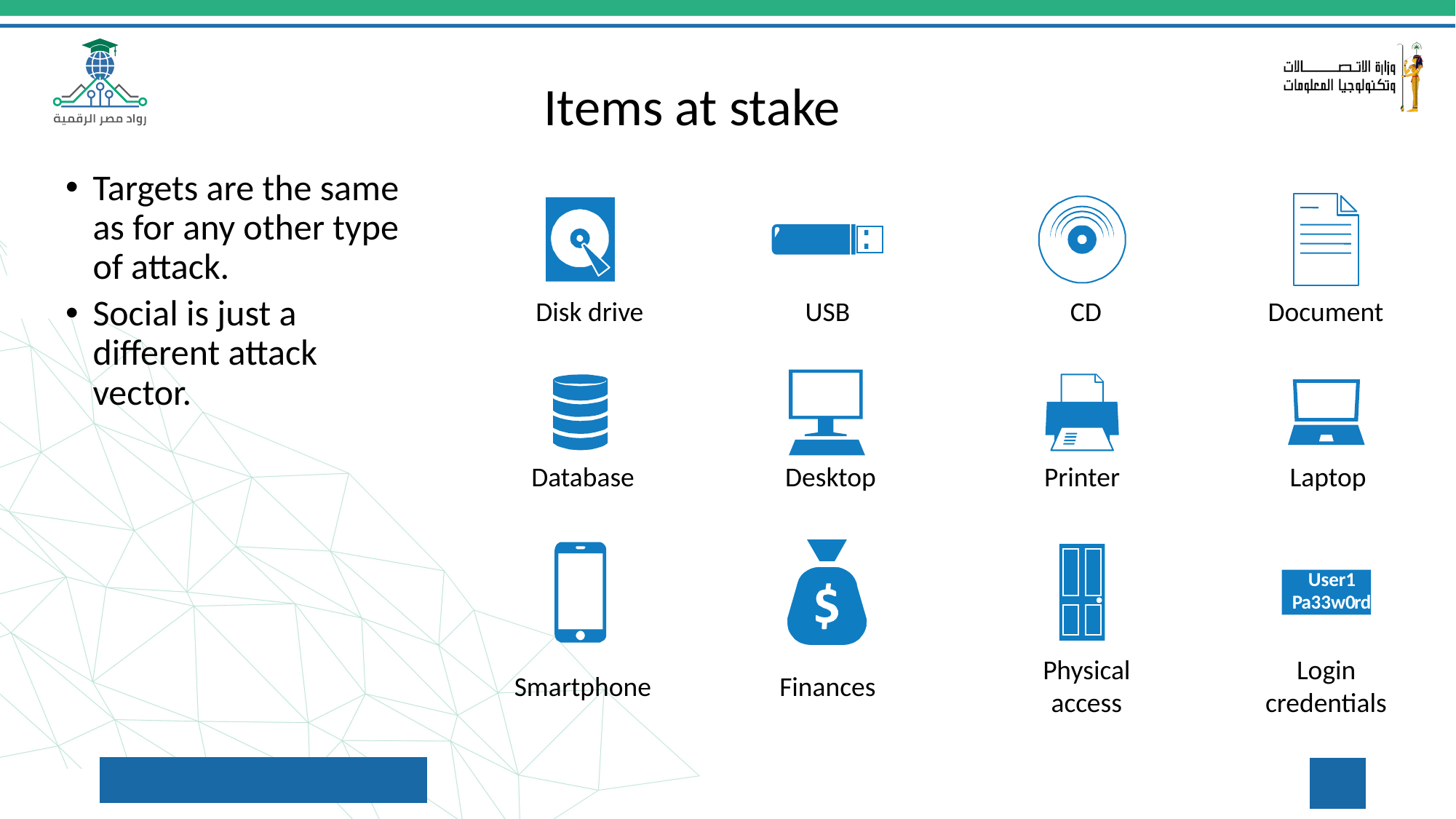

Items at stake
Targets are the same as for any other type of attack.
Social is just a different attack vector.

User1

P
a33w0
r
d

Disk drive
USB
CD
Document
Database
Desktop
Printer
Laptop
Physical
access
Login
credentials
Smartphone
Finances